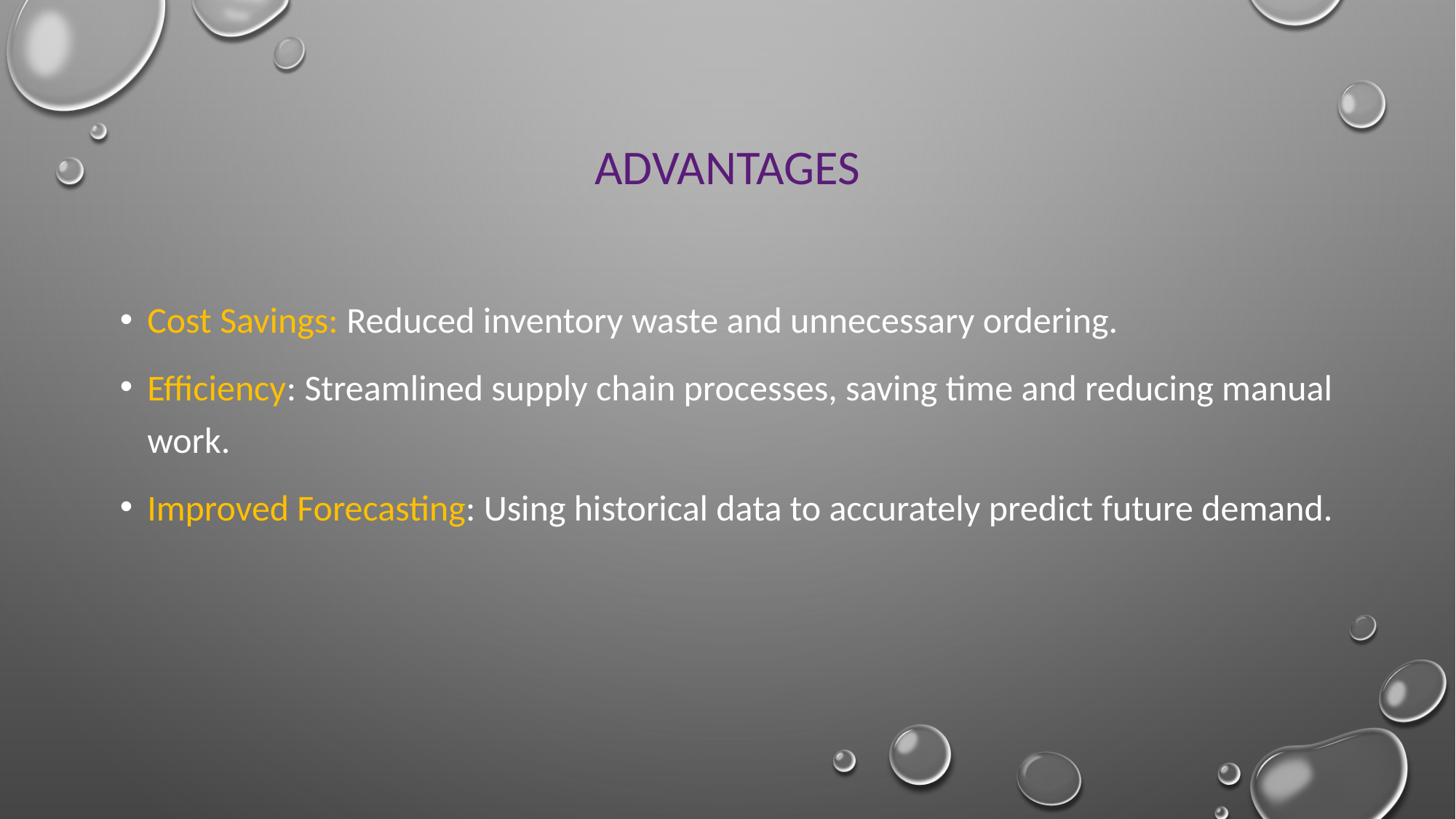

# Advantages
Cost Savings: Reduced inventory waste and unnecessary ordering.
Efficiency: Streamlined supply chain processes, saving time and reducing manual work.
Improved Forecasting: Using historical data to accurately predict future demand.